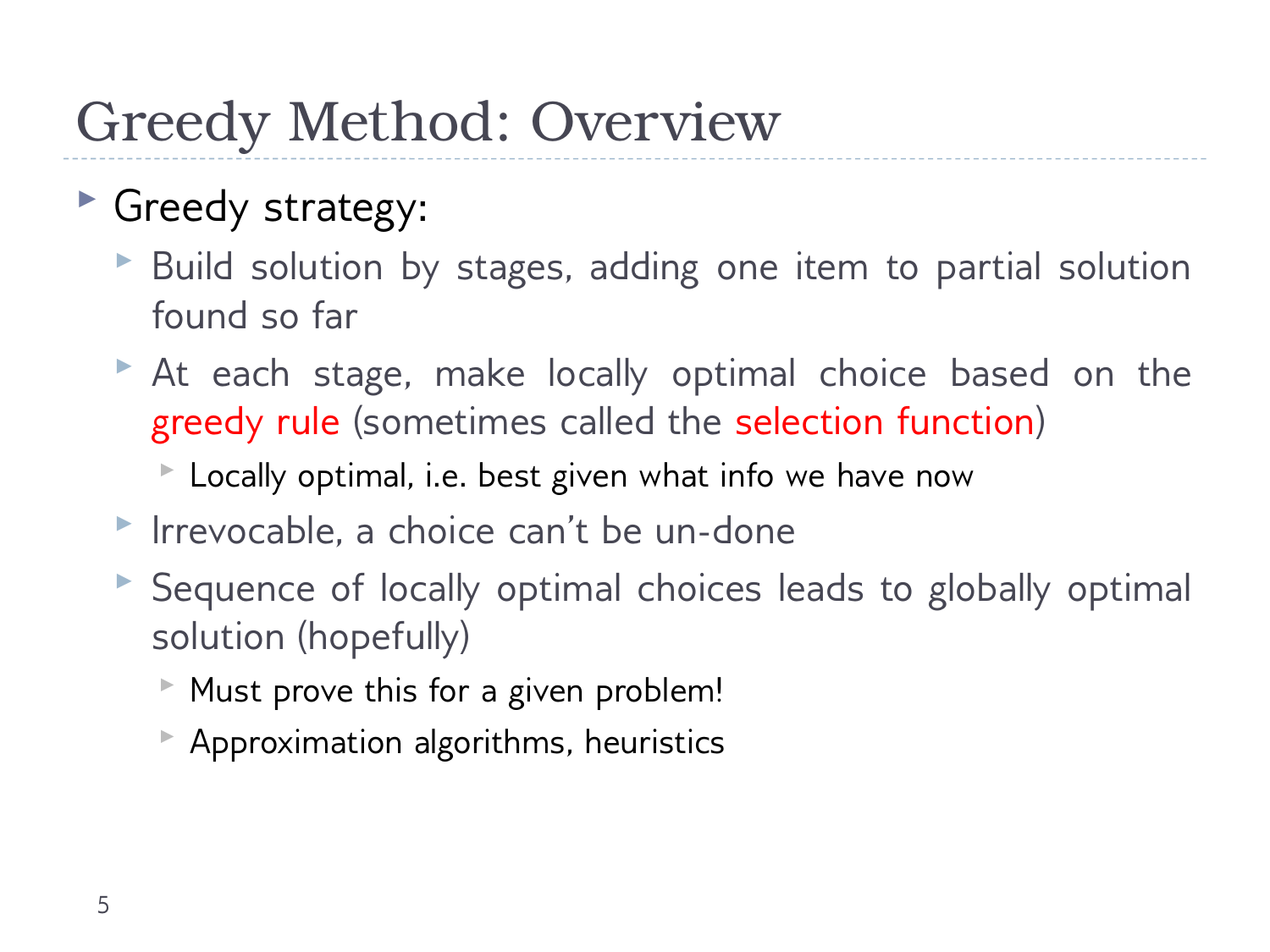

# Greedy Method: Overview
Greedy strategy:
Build solution by stages, adding one item to partial solution found so far
At each stage, make locally optimal choice based on the greedy rule (sometimes called the selection function)
Locally optimal, i.e. best given what info we have now
Irrevocable, a choice can’t be un-done
Sequence of locally optimal choices leads to globally optimal solution (hopefully)
Must prove this for a given problem!
Approximation algorithms, heuristics
5